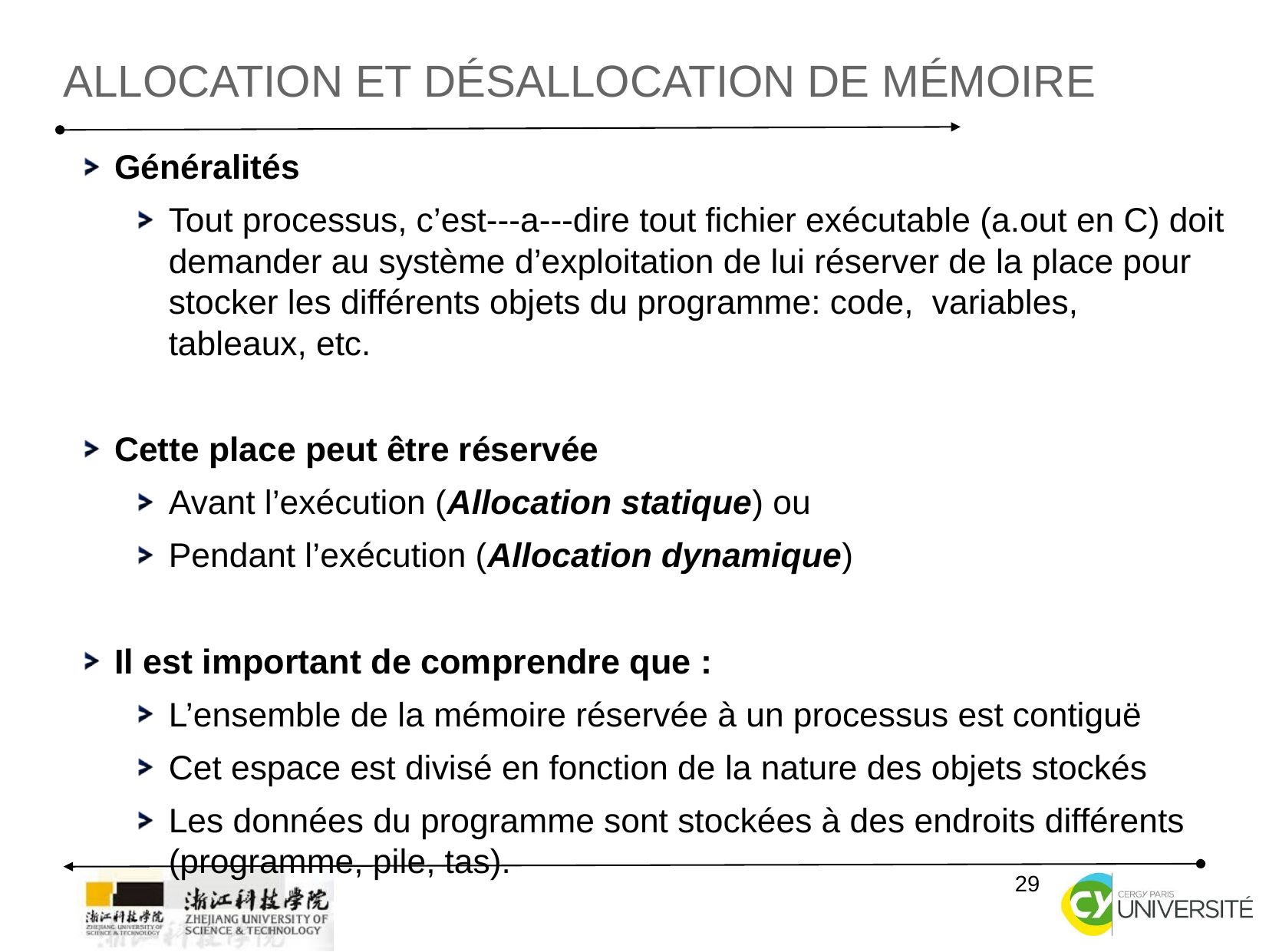

Allocation et désallocation de mémoire
Généralités
Tout processus, c’est--‐a--‐dire tout fichier exécutable (a.out en C) doit demander au système d’exploitation de lui réserver de la place pour stocker les différents objets du programme: code,  variables, tableaux, etc.

Cette place peut être réservée
Avant l’exécution (Allocation statique) ou
Pendant l’exécution (Allocation dynamique)

Il est important de comprendre que :
L’ensemble de la mémoire réservée à un processus est contiguë
Cet espace est divisé en fonction de la nature des objets stockés
Les données du programme sont stockées à des endroits différents (programme, pile, tas).